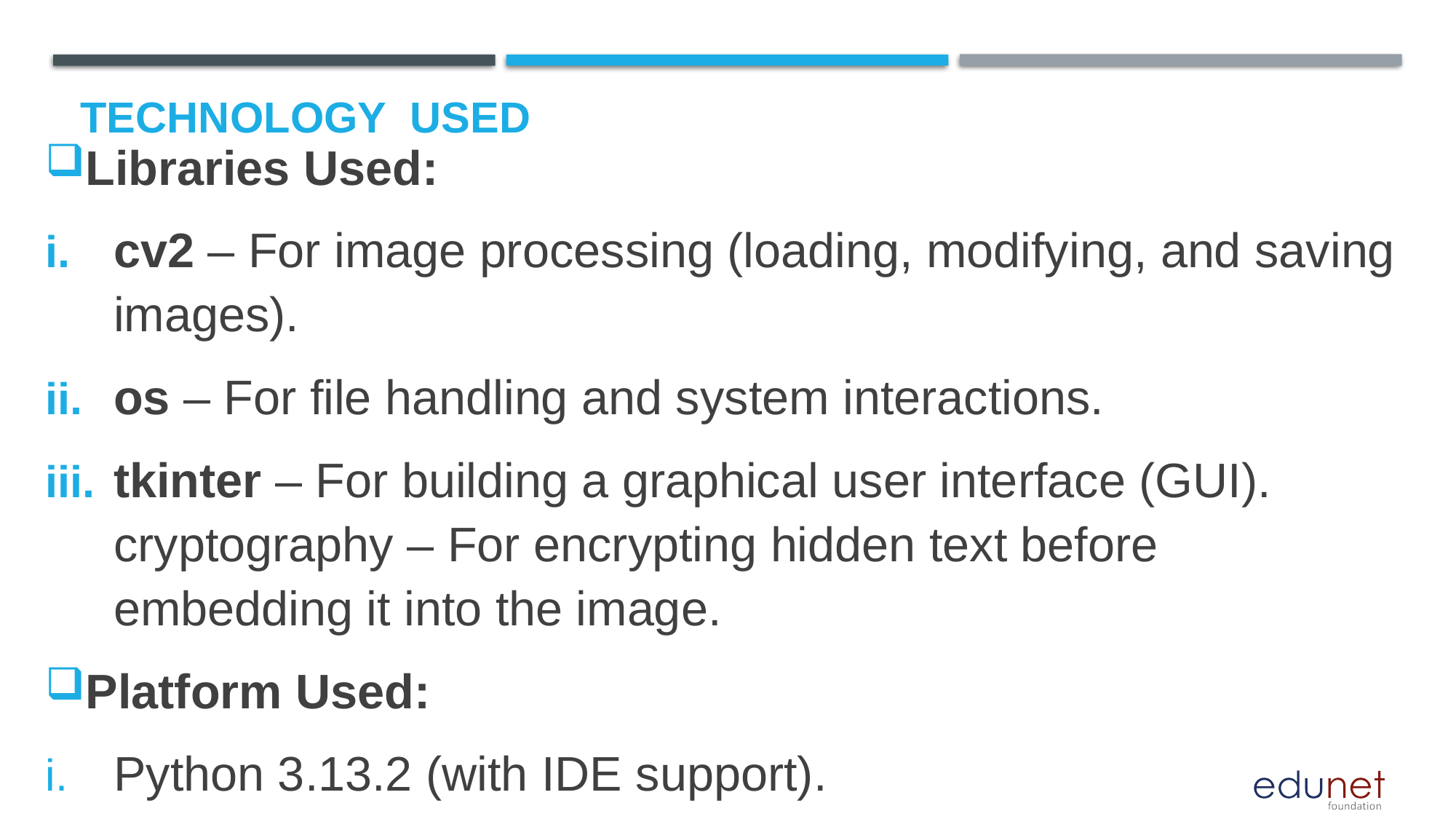

# Technology  used
Libraries Used:
cv2 – For image processing (loading, modifying, and saving images).
os – For file handling and system interactions.
tkinter – For building a graphical user interface (GUI).   cryptography – For encrypting hidden text before embedding it into the image.
Platform Used:
Python 3.13.2 (with IDE support).